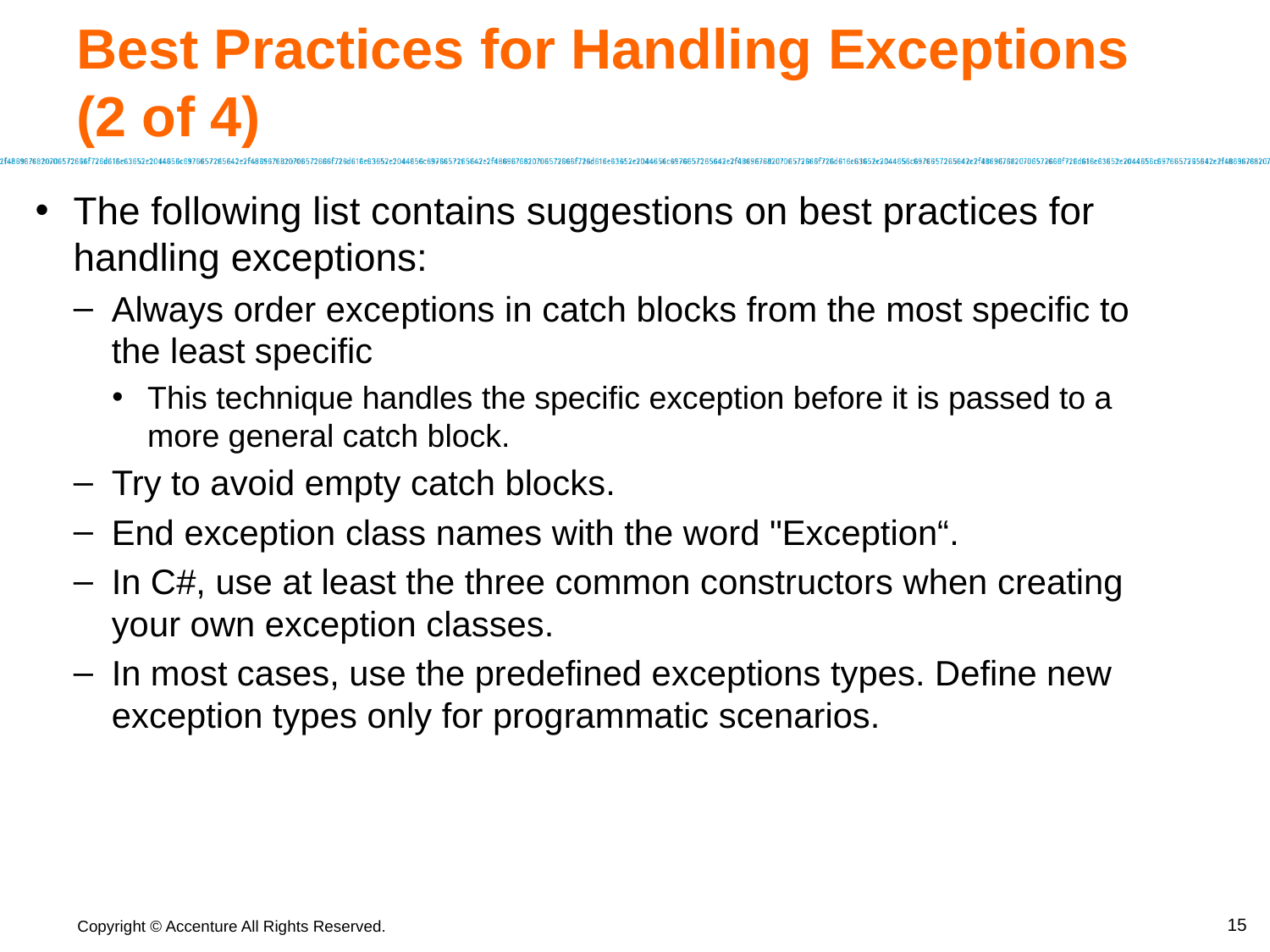

# Best Practices for Handling Exceptions (2 of 4)
The following list contains suggestions on best practices for handling exceptions:
Always order exceptions in catch blocks from the most specific to the least specific
This technique handles the specific exception before it is passed to a more general catch block.
Try to avoid empty catch blocks.
End exception class names with the word "Exception“.
In C#, use at least the three common constructors when creating your own exception classes.
In most cases, use the predefined exceptions types. Define new exception types only for programmatic scenarios.

15